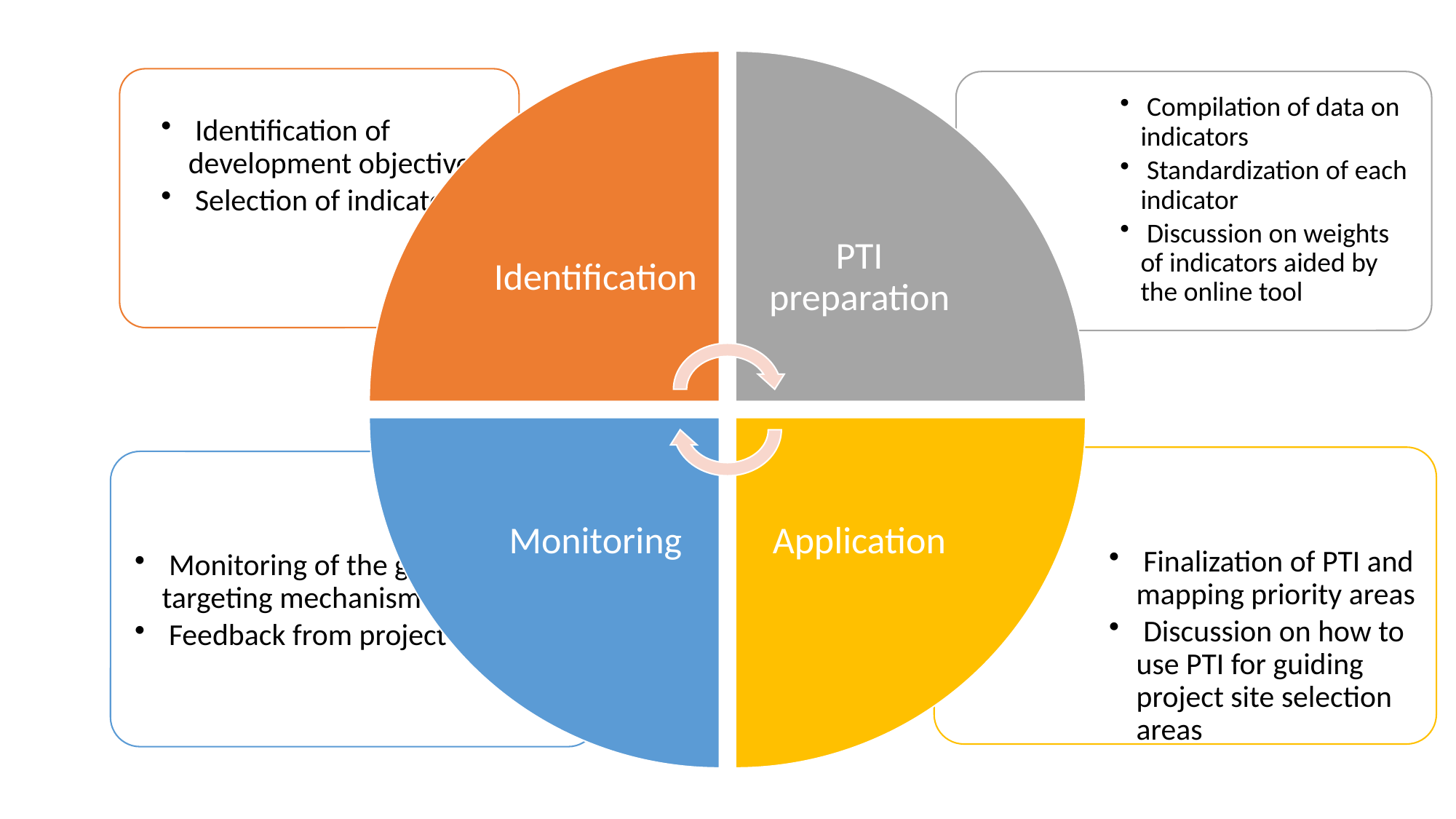

Finalization of PTI and mapping priority areas
 Discussion on how to use PTI for guiding project site selection areas
 Monitoring of the geographic targeting mechanism
 Feedback from project teams
 Compilation of data on indicators
 Standardization of each indicator
 Discussion on weights of indicators aided by the online tool
 Identification of development objectives
 Selection of indicators
Identification
PTI preparation
Application
Monitoring